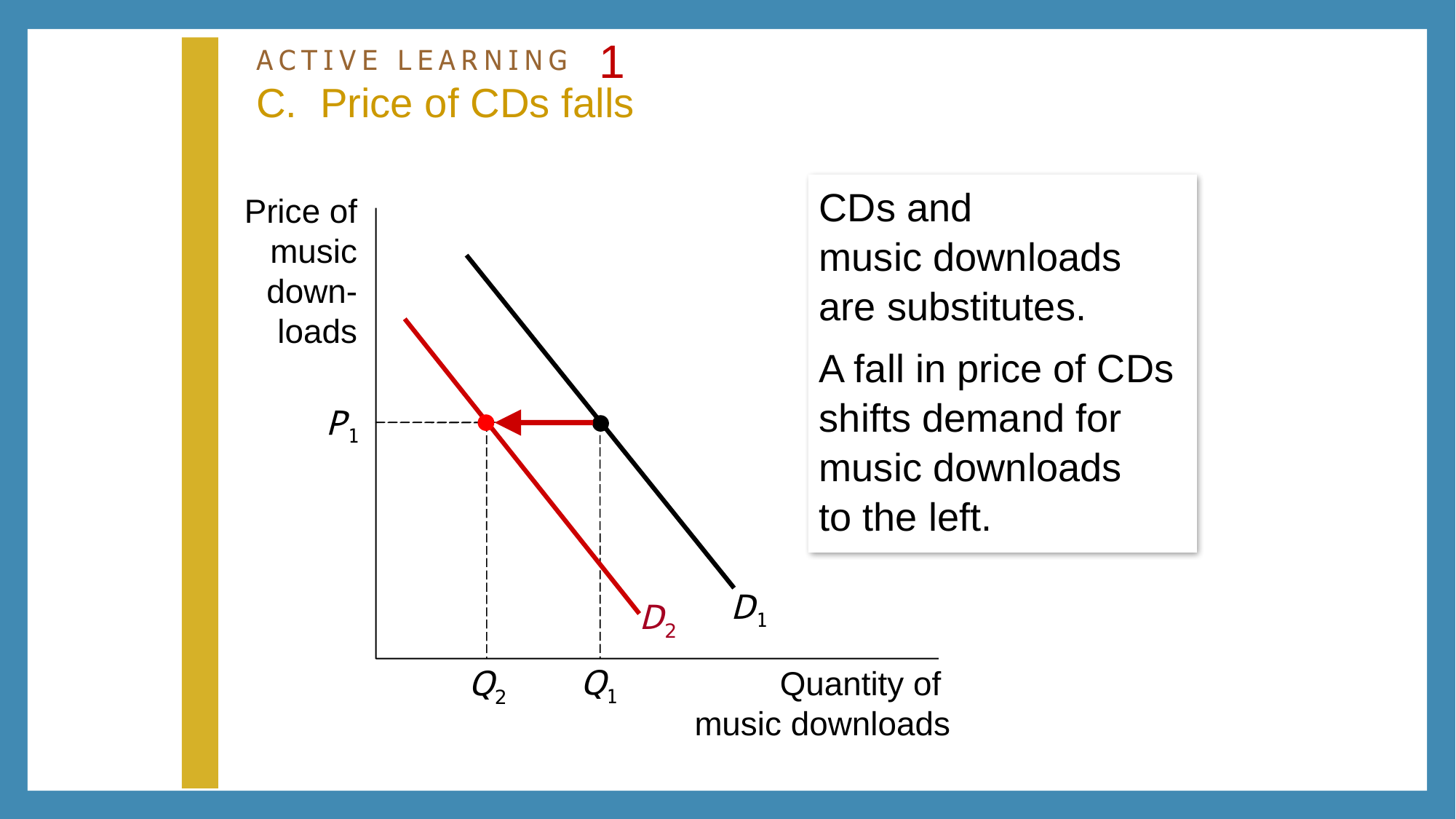

# ACTIVE LEARNING   1 C.  Price of CDs falls

CDs and
music downloads are substitutes.
A fall in price of CDs shifts demand for music downloads
to the left.
Price of music down-loads

D1

D2
P1

Q1

Q2

Quantity of
music downloads